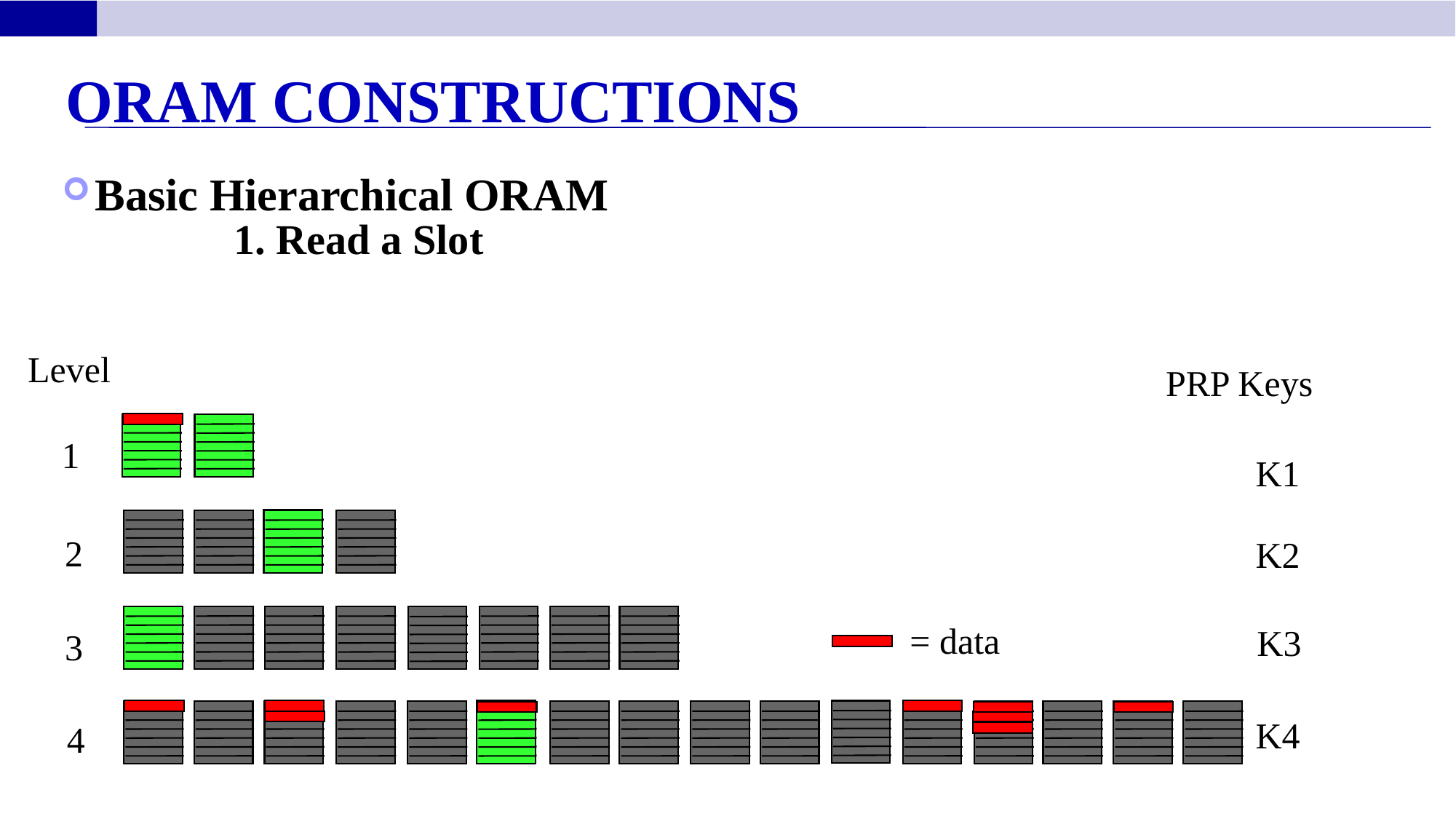

ORAM Constructions
Basic Hierarchical ORAM
1. Read a Slot
Level
PRP Keys

1
K1

2
K2

= data
K3
3

K4
4